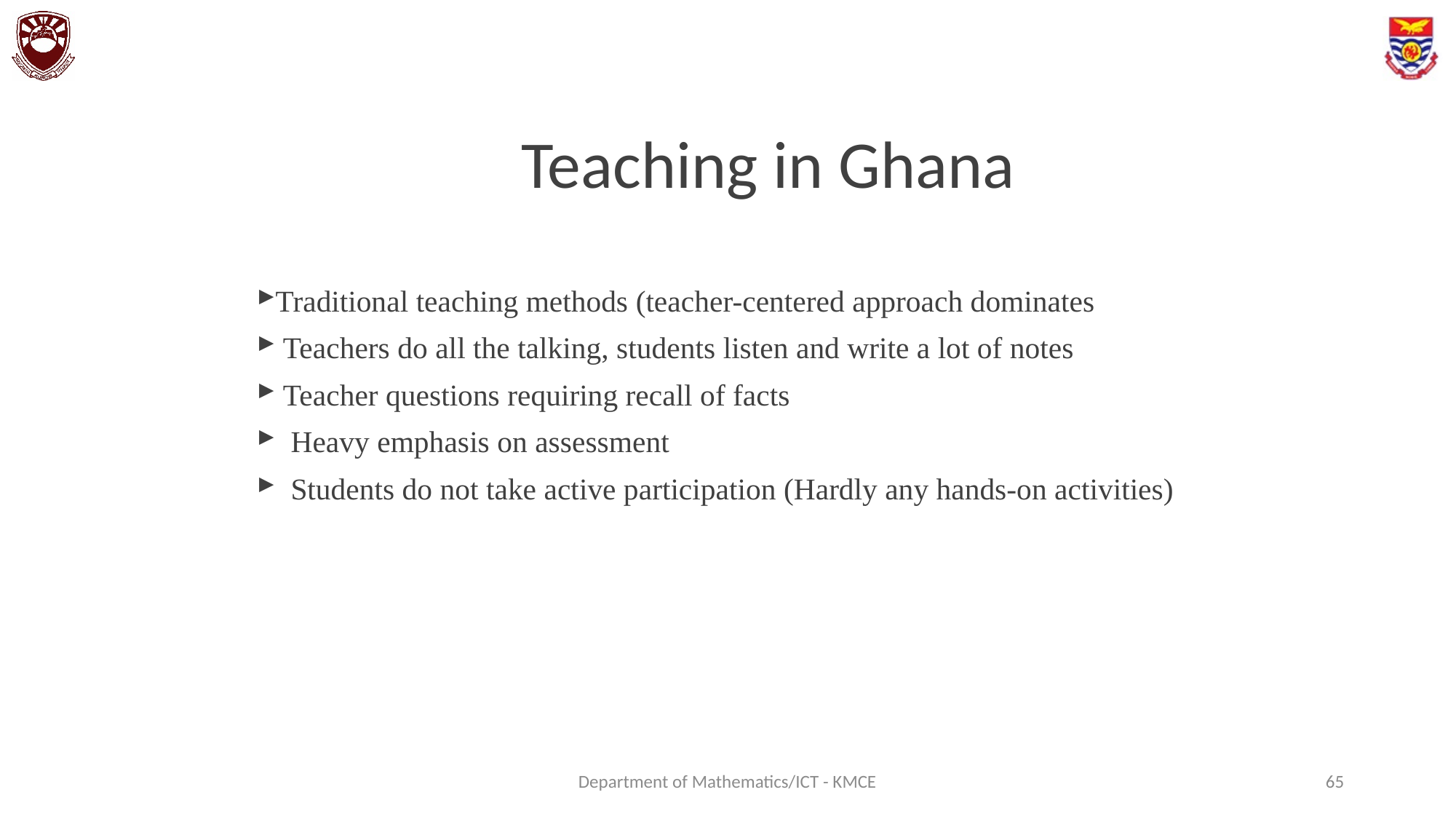

# Teaching in Ghana

Traditional teaching methods (teacher-centered approach dominates
 Teachers do all the talking, students listen and write a lot of notes
 Teacher questions requiring recall of facts
  Heavy emphasis on assessment
  Students do not take active participation (Hardly any hands-on activities)

Department of Mathematics/ICT - KMCE
65